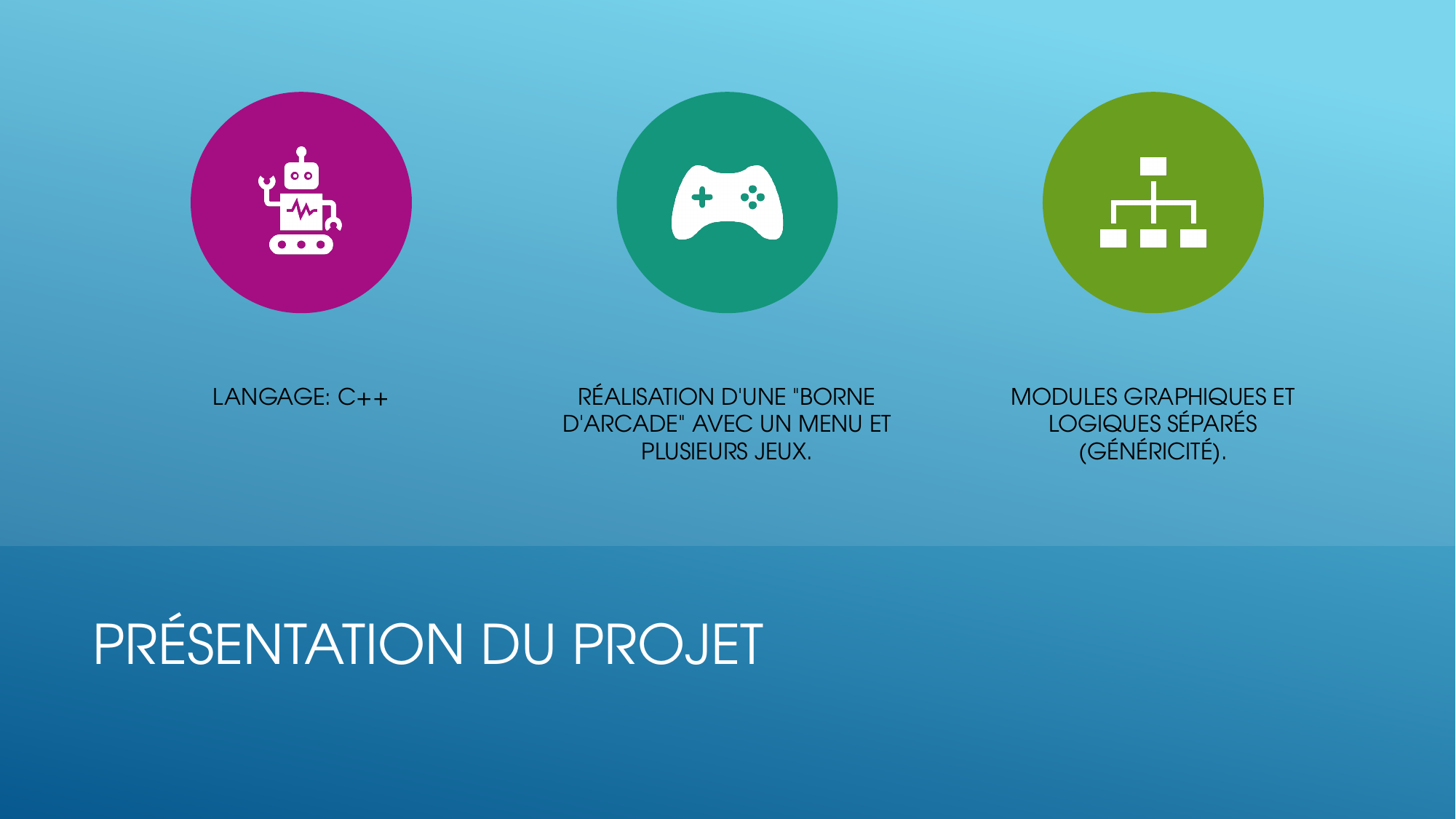

Langage: C++
Réalisation d'une "borne d'arcade" avec un menu et plusieurs jeux.
Modules graphiques et logiques séparés (généricité).
# Présentation du projet